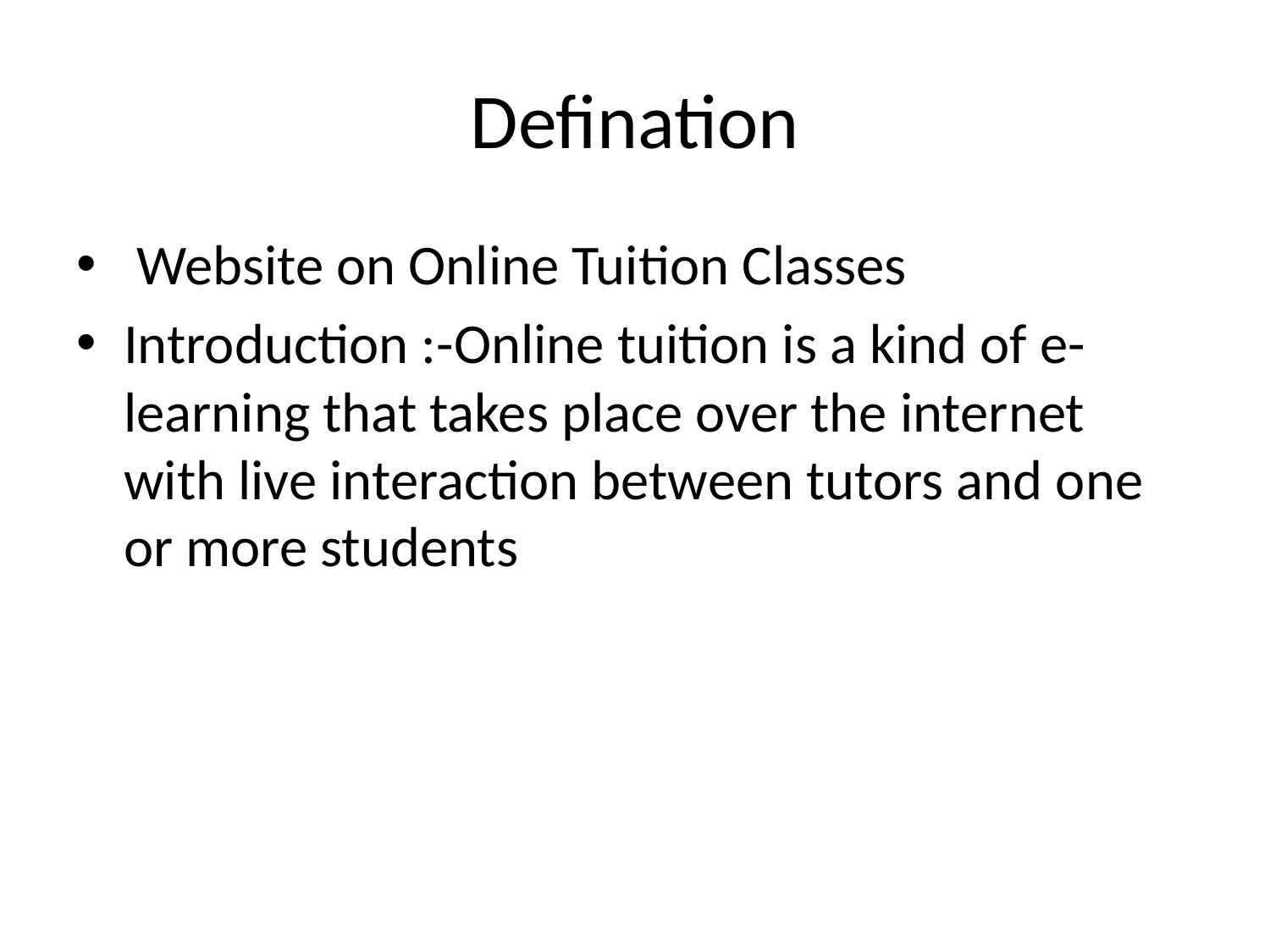

# Defination
 Website on Online Tuition Classes
Introduction :-Online tuition is a kind of e-learning that takes place over the internet with live interaction between tutors and one or more students